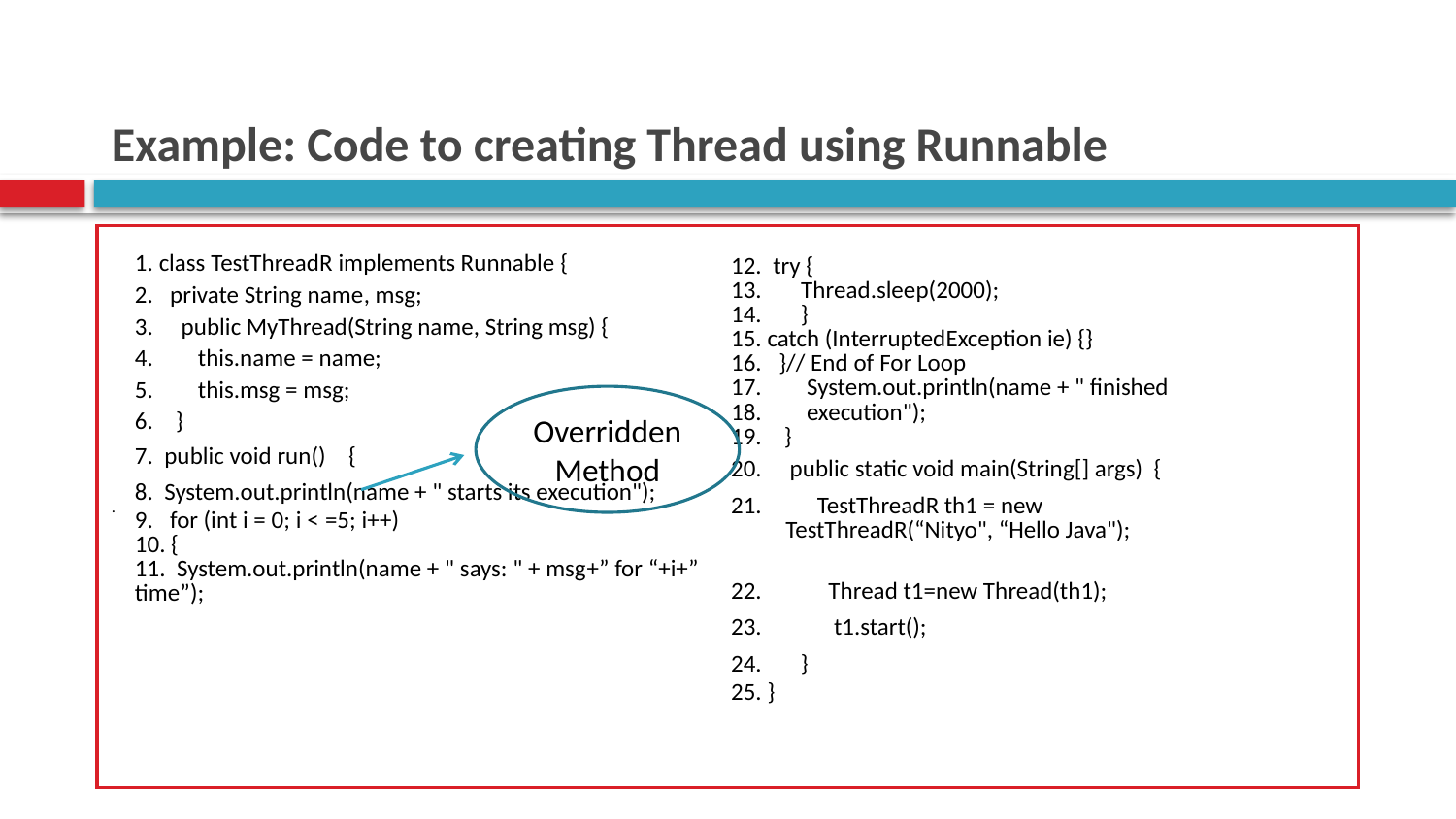

# Example: Code to creating Thread using Runnable
.
| 1. class TestThreadR implements Runnable { 2. private String name, msg; 3. public MyThread(String name, String msg) { 4. this.name = name; 5. this.msg = msg; 6. } 7. public void run() { 8. System.out.println(name + " starts its execution"); 9. for (int i = 0; i < =5; i++) 10. { 11. System.out.println(name + " says: " + msg+” for “+i+” time”); | 12. try { 13. Thread.sleep(2000); 14. } 15. catch (InterruptedException ie) {} 16. }// End of For Loop 17. System.out.println(name + " finished 18. execution"); 19. } 20. public static void main(String[] args) { 21. TestThreadR th1 = new TestThreadR(“Nityo", “Hello Java"); 22. Thread t1=new Thread(th1); 23. t1.start(); 24. } 25. } |
| --- | --- |

Overridden Method